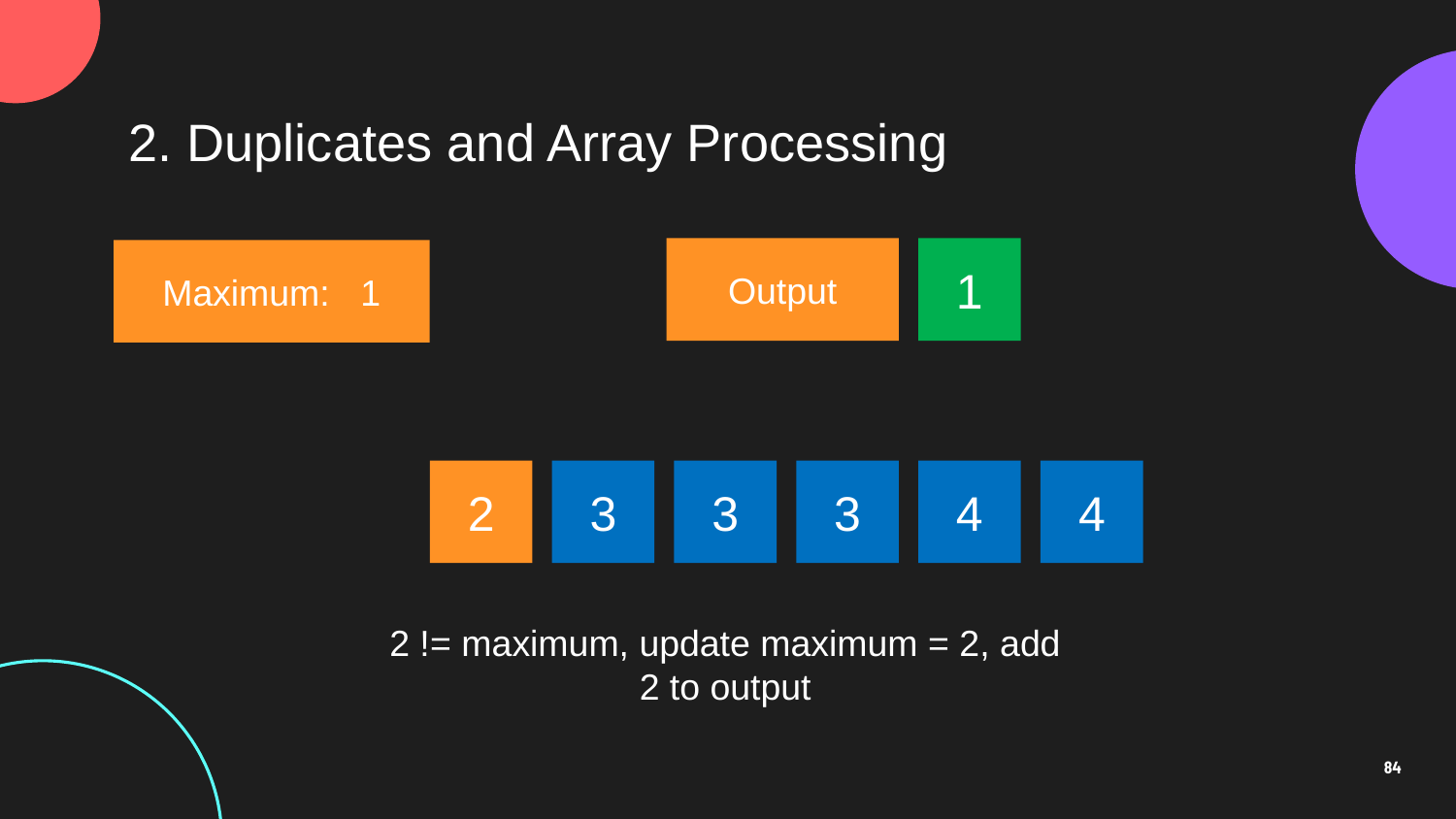

2. Duplicates and Array Processing
Output
1
Maximum:   1
2
3
3
3
4
4
2 != maximum, update maximum = 2, add 2 to output
84